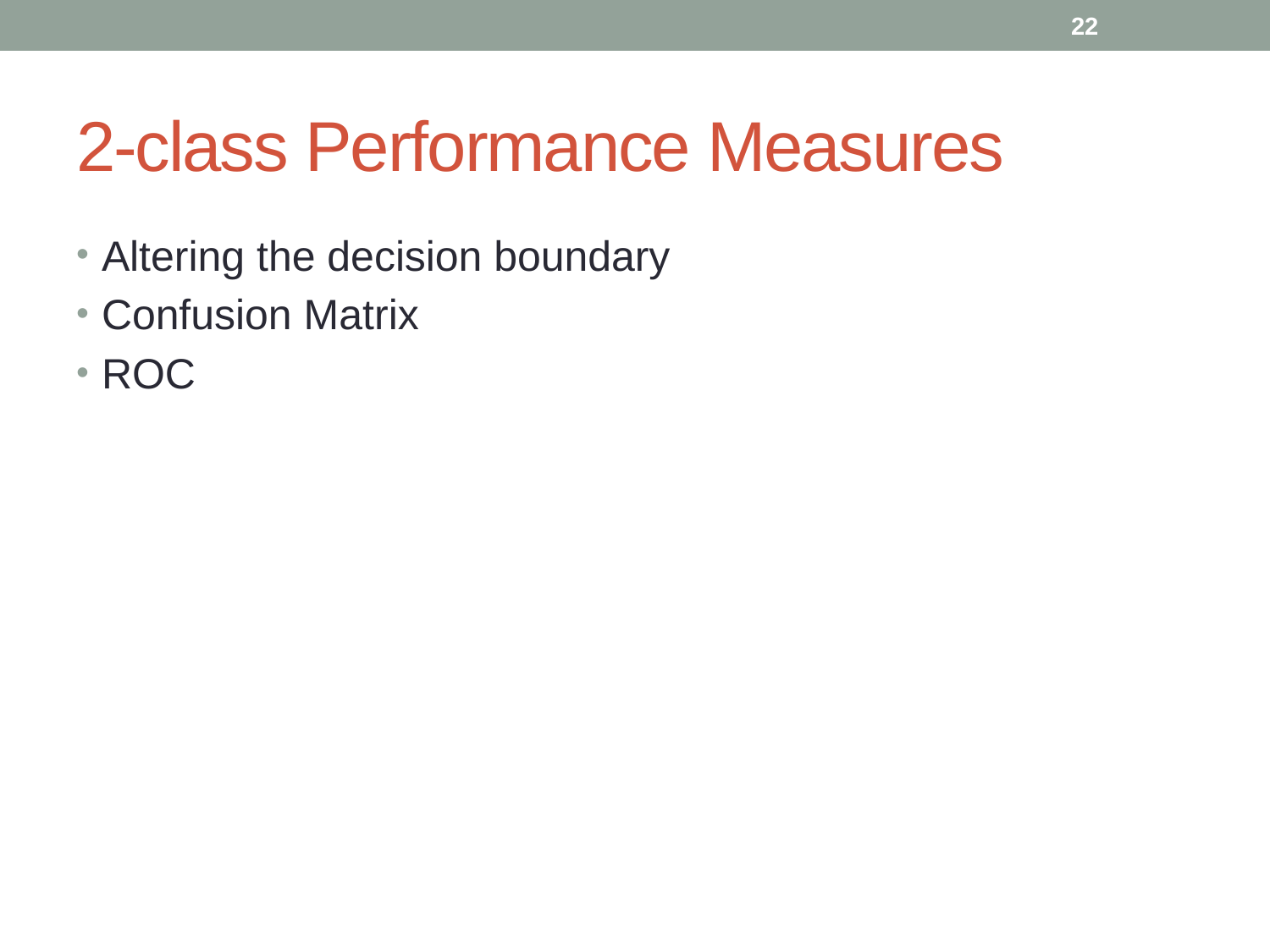

22
# 2-class Performance Measures
Altering the decision boundary
Confusion Matrix
ROC